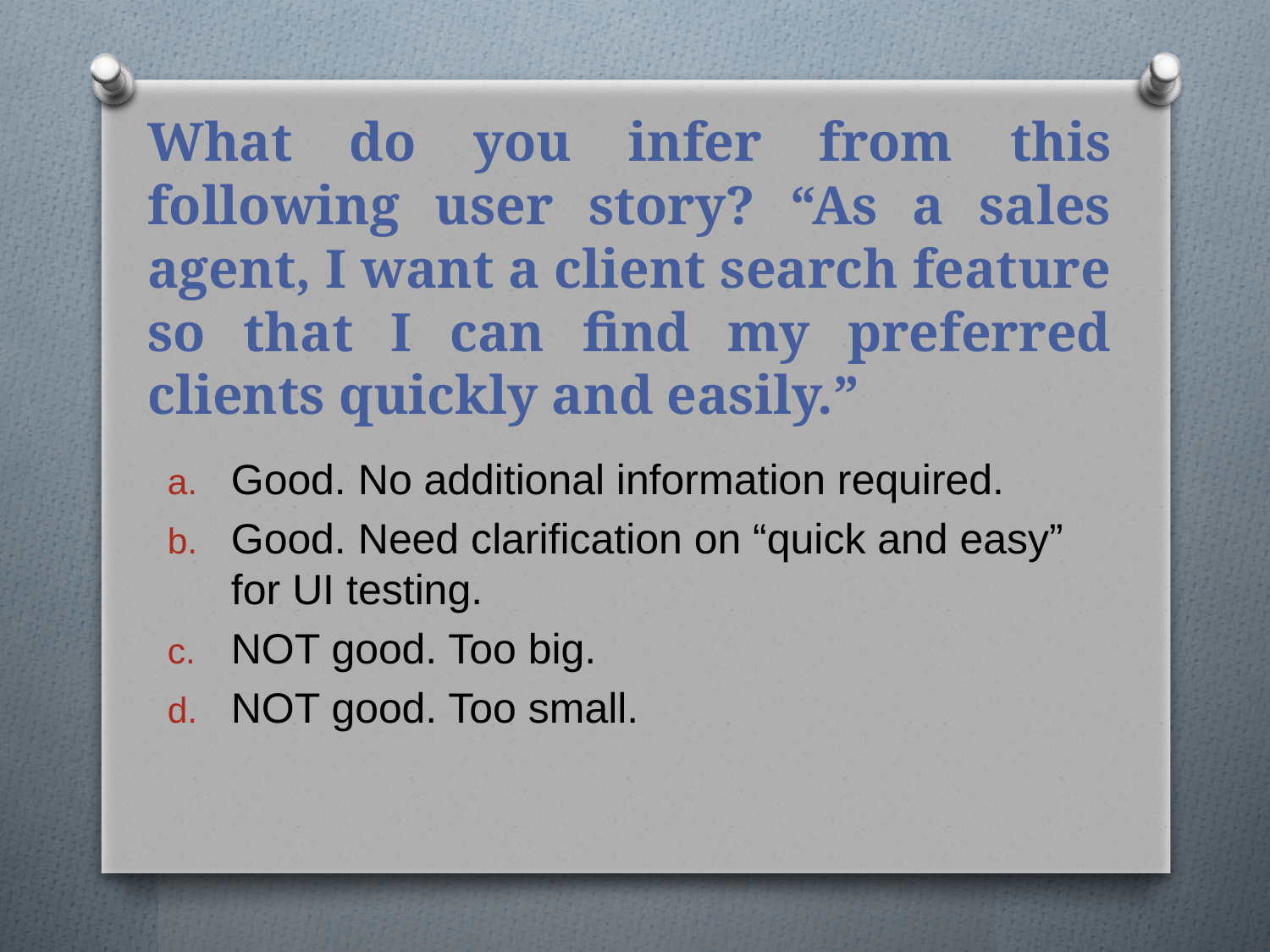

# What do you infer from this following user story? “As a sales agent, I want a client search feature so that I can find my preferred clients quickly and easily.”
Good. No additional information required.
Good. Need clarification on “quick and easy” for UI testing.
NOT good. Too big.
NOT good. Too small.